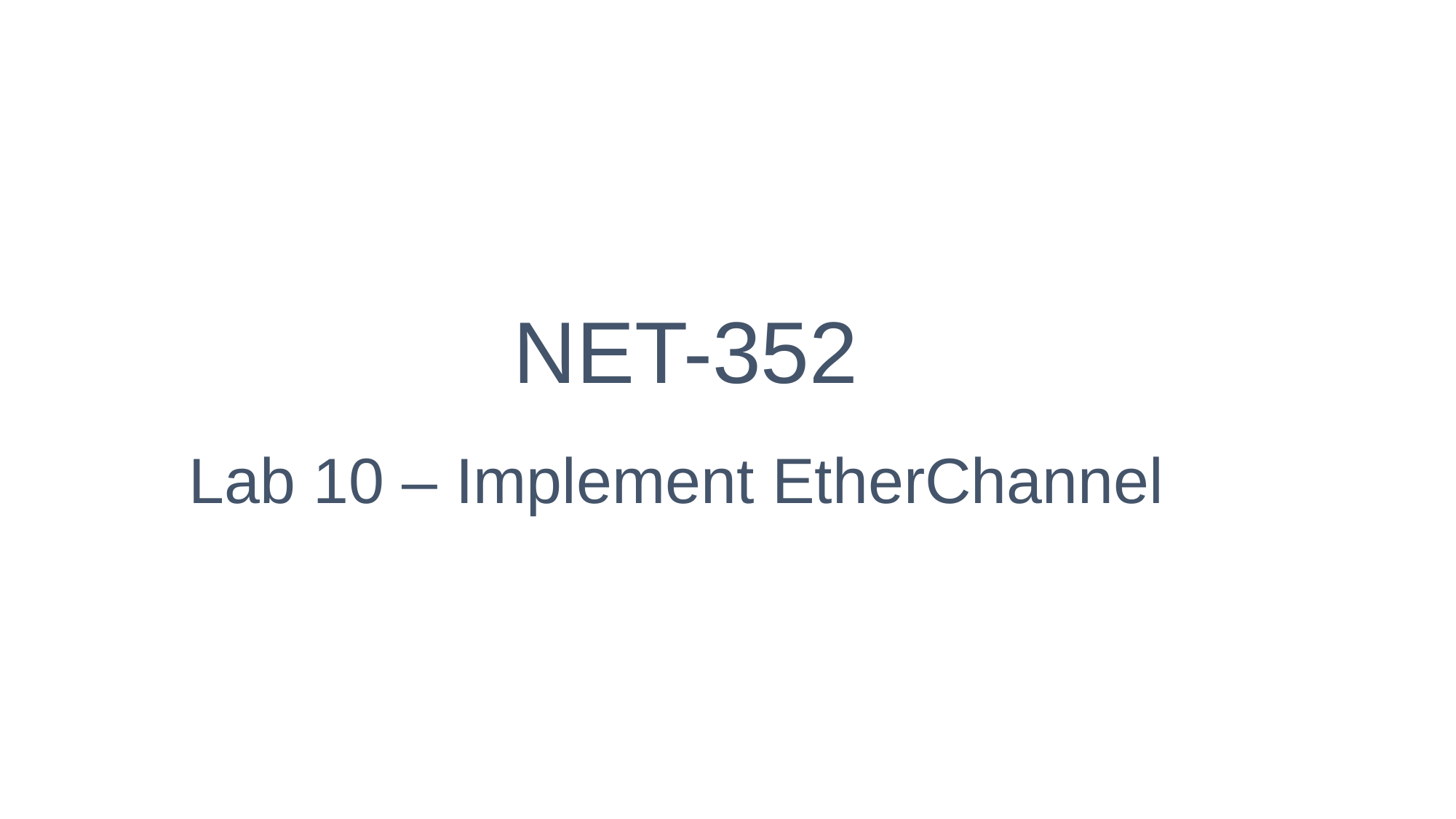

# NET-352 Lab 10 – Implement EtherChannel